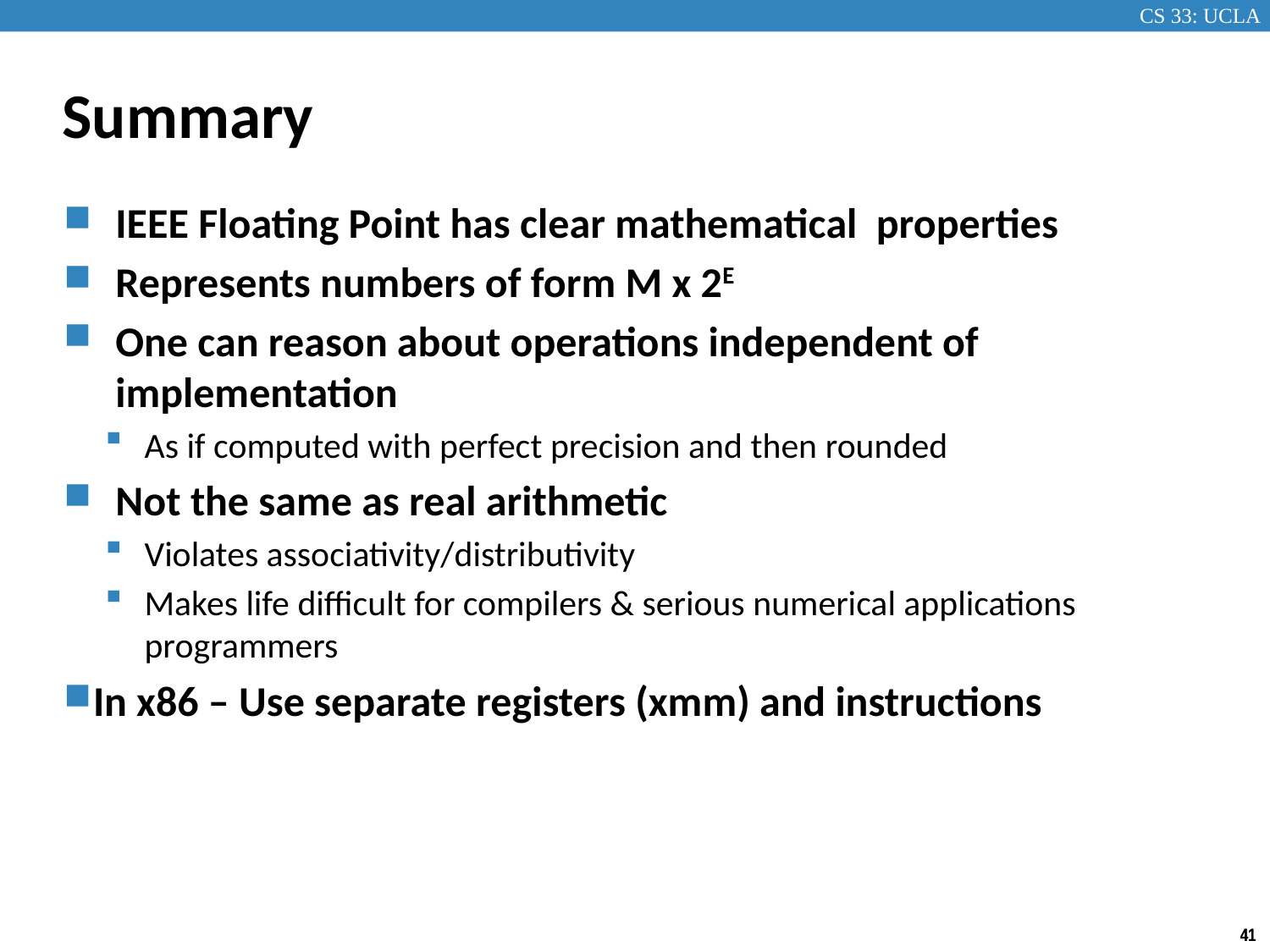

# Summary
IEEE Floating Point has clear mathematical  properties
Represents numbers of form M x 2E
One can reason about operations independent of implementation
As if computed with perfect precision and then rounded
Not the same as real arithmetic
Violates associativity/distributivity
Makes life difficult for compilers & serious numerical applications programmers
In x86 – Use separate registers (xmm) and instructions